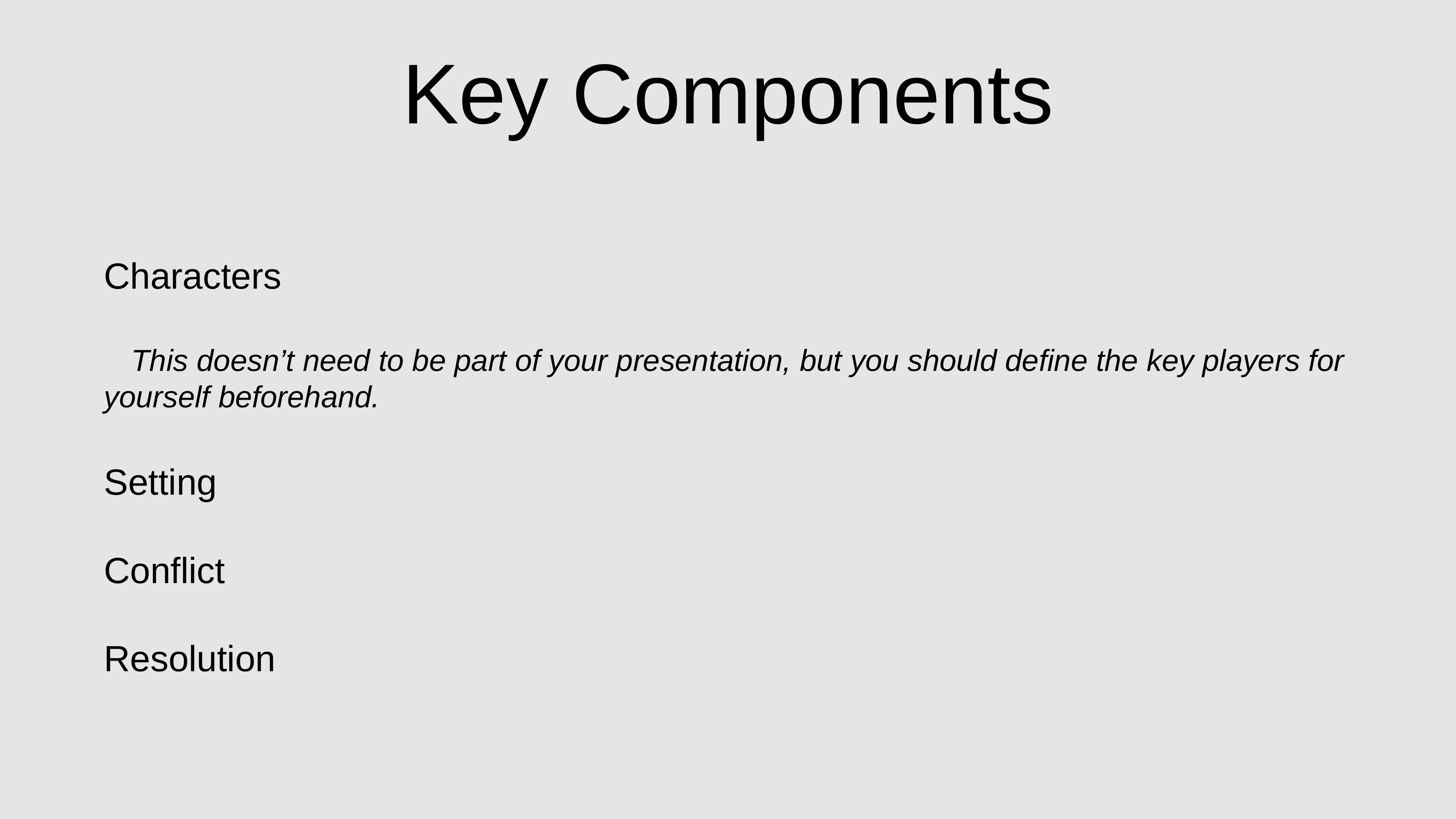

# Key Components
Characters
This doesn’t need to be part of your presentation, but you should define the key players for yourself beforehand.
Setting
Conflict
Resolution